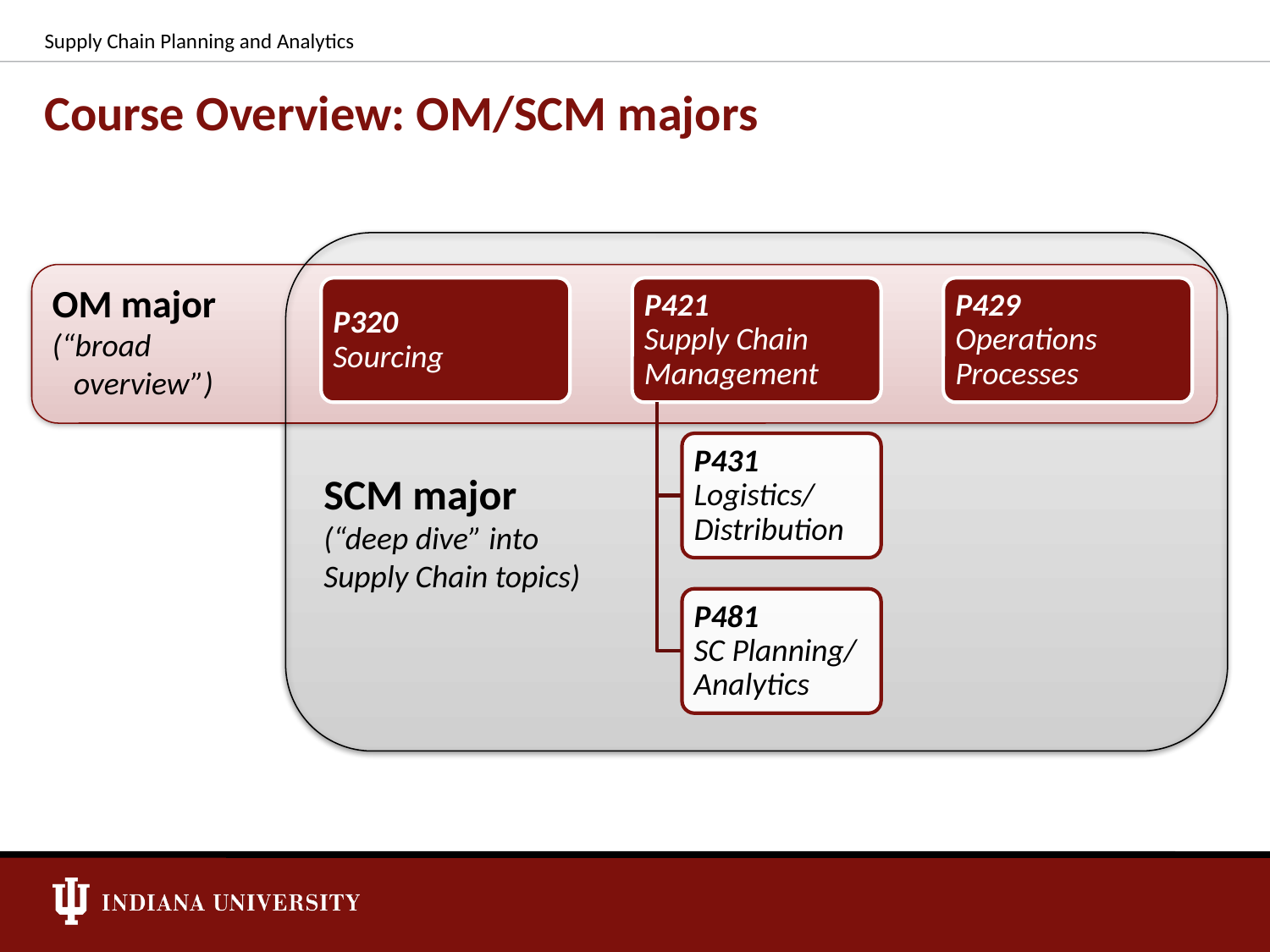

Supply Chain Planning and Analytics
# Course Overview: OM/SCM majors
P320
Sourcing
P421
Supply Chain Management
P431 Logistics/
Distribution
P481
SC Planning/ Analytics
P429
Operations Processes

SCM major
(“deep dive” into
Supply Chain topics)

OM major
(“broad
   overview”)